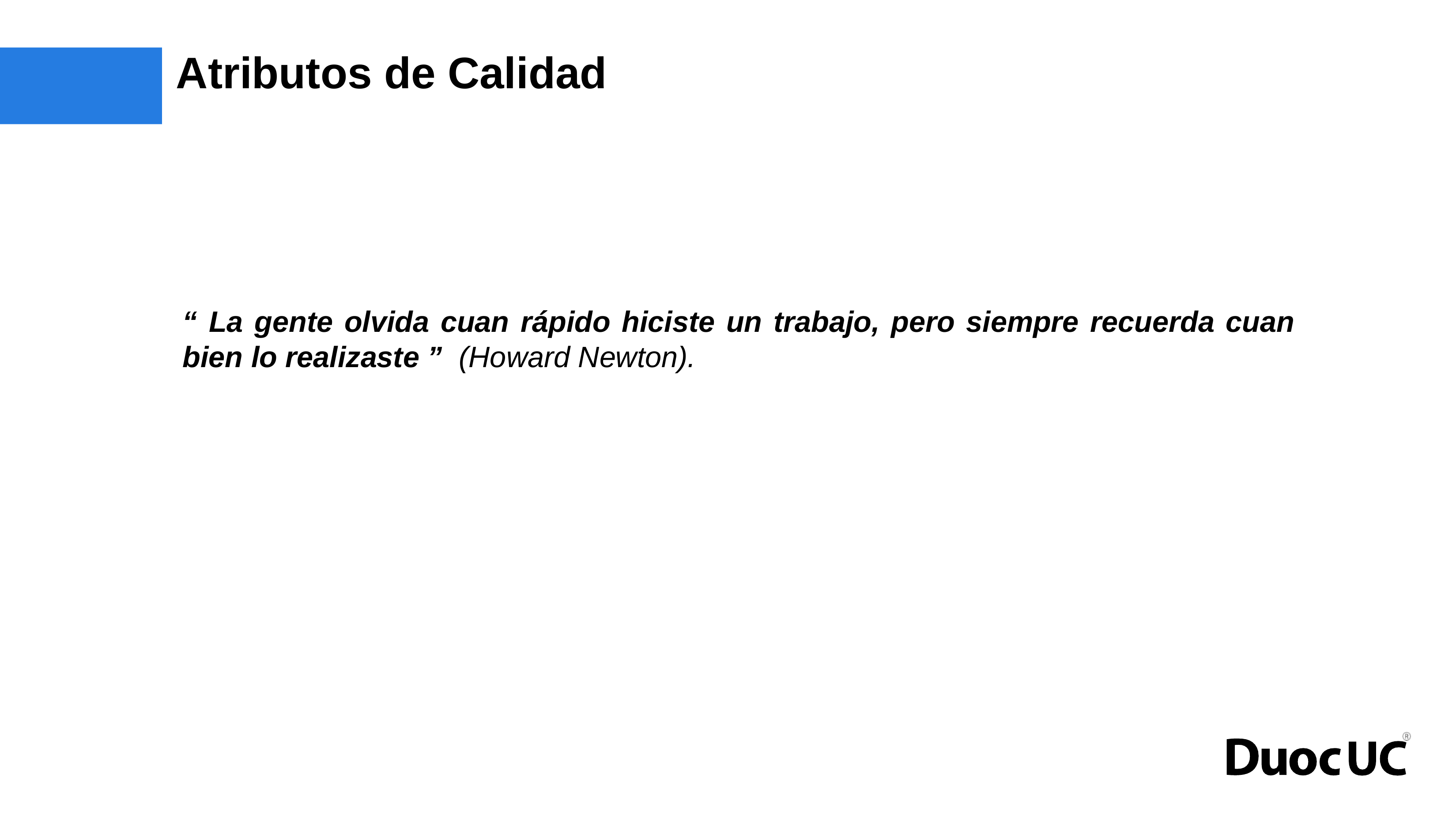

# Atributos de Calidad
“ La gente olvida cuan rápido hiciste un trabajo, pero siempre recuerda cuan bien lo realizaste ”  (Howard Newton).